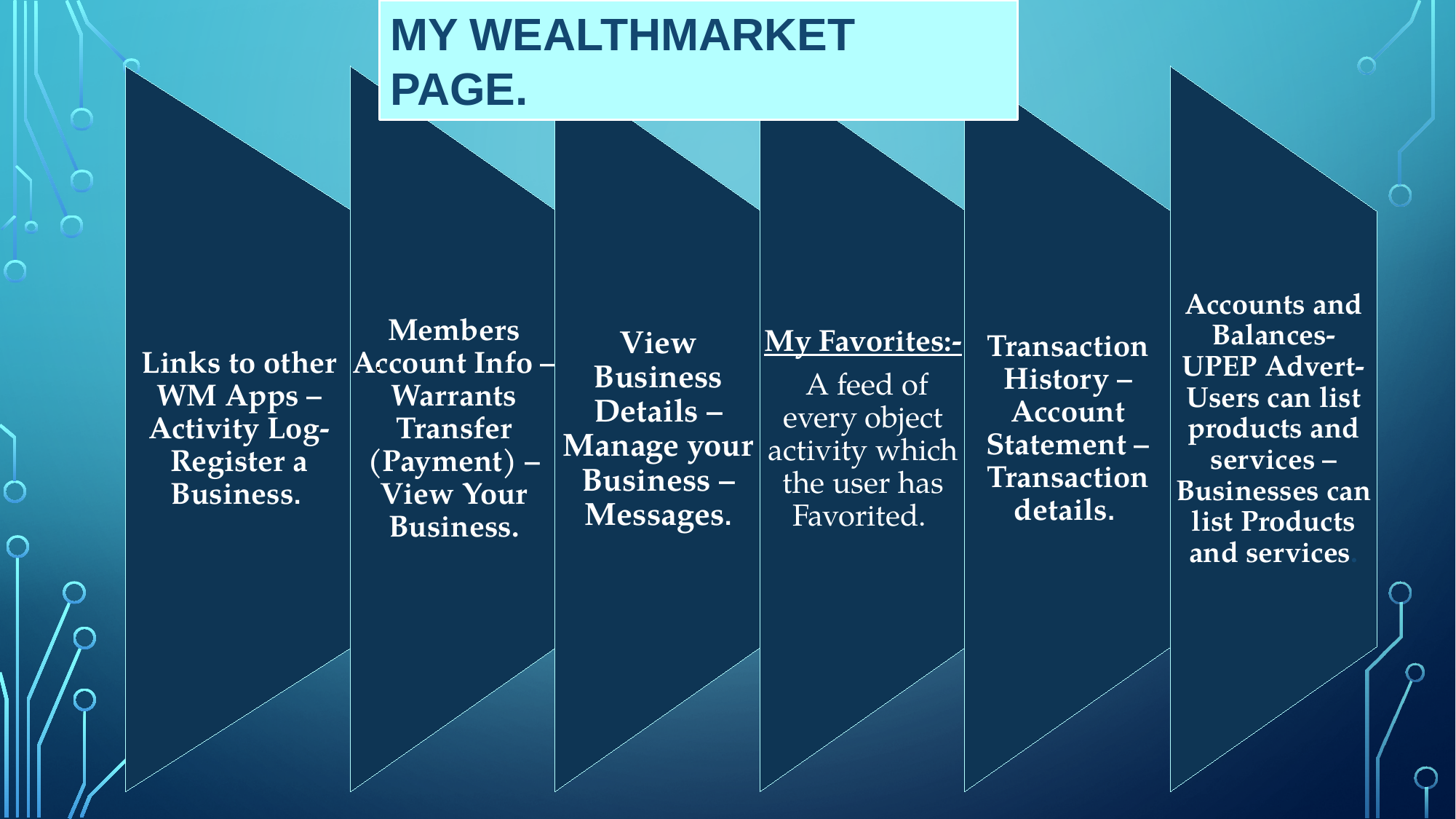

MY WEALTHMARKET  PAGE.
Links to other WM Apps –Activity Log-Register a Business.
Members Account Info – Warrants Transfer (Payment) – View Your Business.
View Business Details – Manage your Business – Messages.
My Favorites:-
 A feed of every object activity which the user has Favorited.
Transaction History – Account Statement – Transaction details.
Accounts and Balances- UPEP Advert- Users can list products and services – Businesses can list Products and services.
.